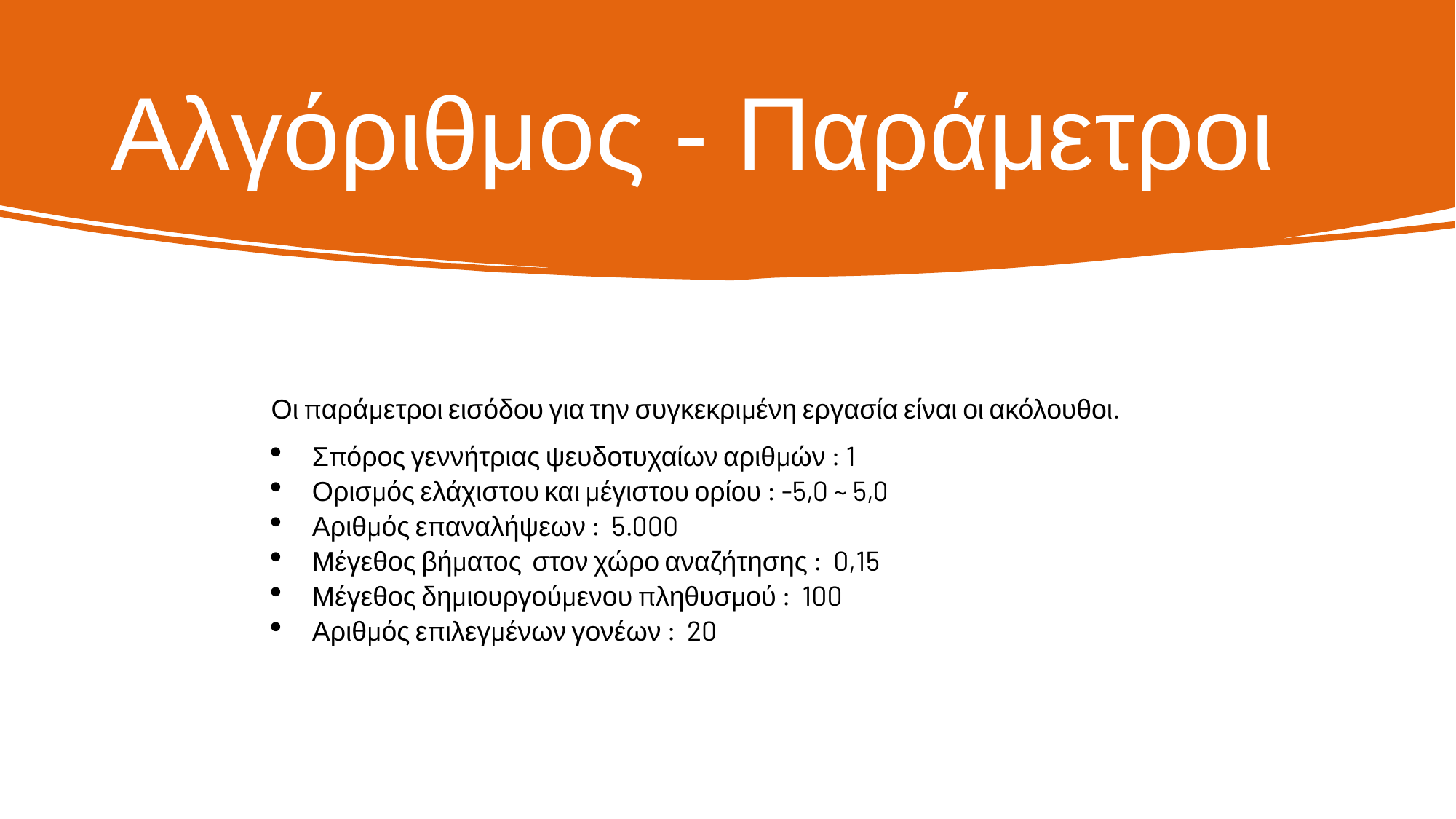

# Αλγόριθμος - Παράμετροι

Οι παράμετροι εισόδου για την συγκεκριμένη εργασία είναι οι ακόλουθοι.
Σπόρος γεννήτριας ψευδοτυχαίων αριθμών : 1
Ορισμός ελάχιστου και μέγιστου ορίου : -5,0 ~ 5,0
Αριθμός επαναλήψεων :  5.000
Μέγεθος βήματος  στον χώρο αναζήτησης :  0,15
Μέγεθος δημιουργούμενου πληθυσμού :  100
Αριθμός επιλεγμένων γονέων :  20